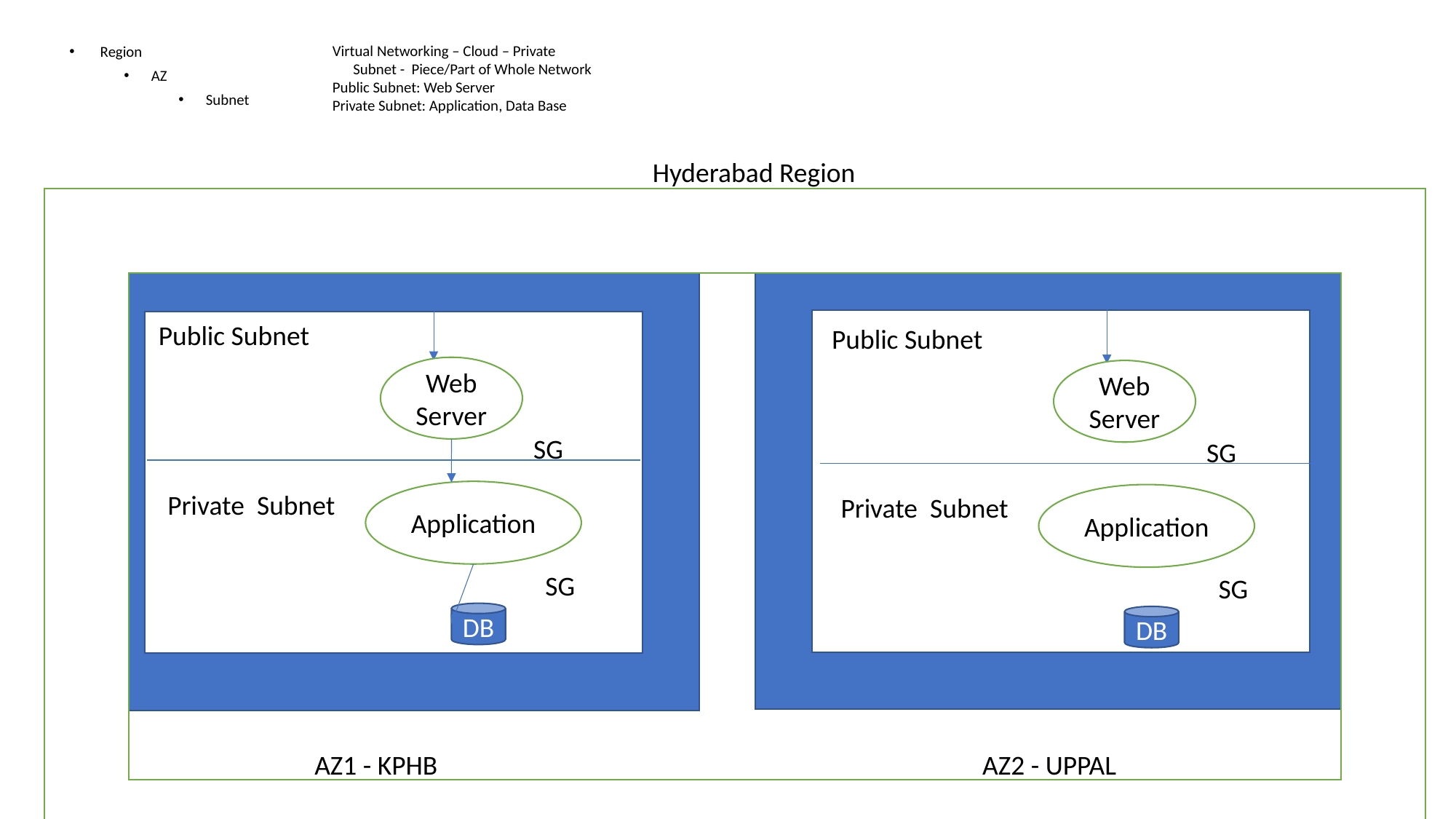

Virtual Networking – Cloud – Private
      Subnet -  Piece/Part of Whole Network
Public Subnet: Web Server
Private Subnet: Application, Data Base
 Region
AZ
Subnet
Hyderabad Region

Customer
Customer

Public Subnet
Public Subnet
Web Server
Web Server
SG
SG
Application
Private  Subnet
Application
Private  Subnet
SG
SG
DB
DB
AZ1 - KPHB
AZ2 - UPPAL
Running Notes in class